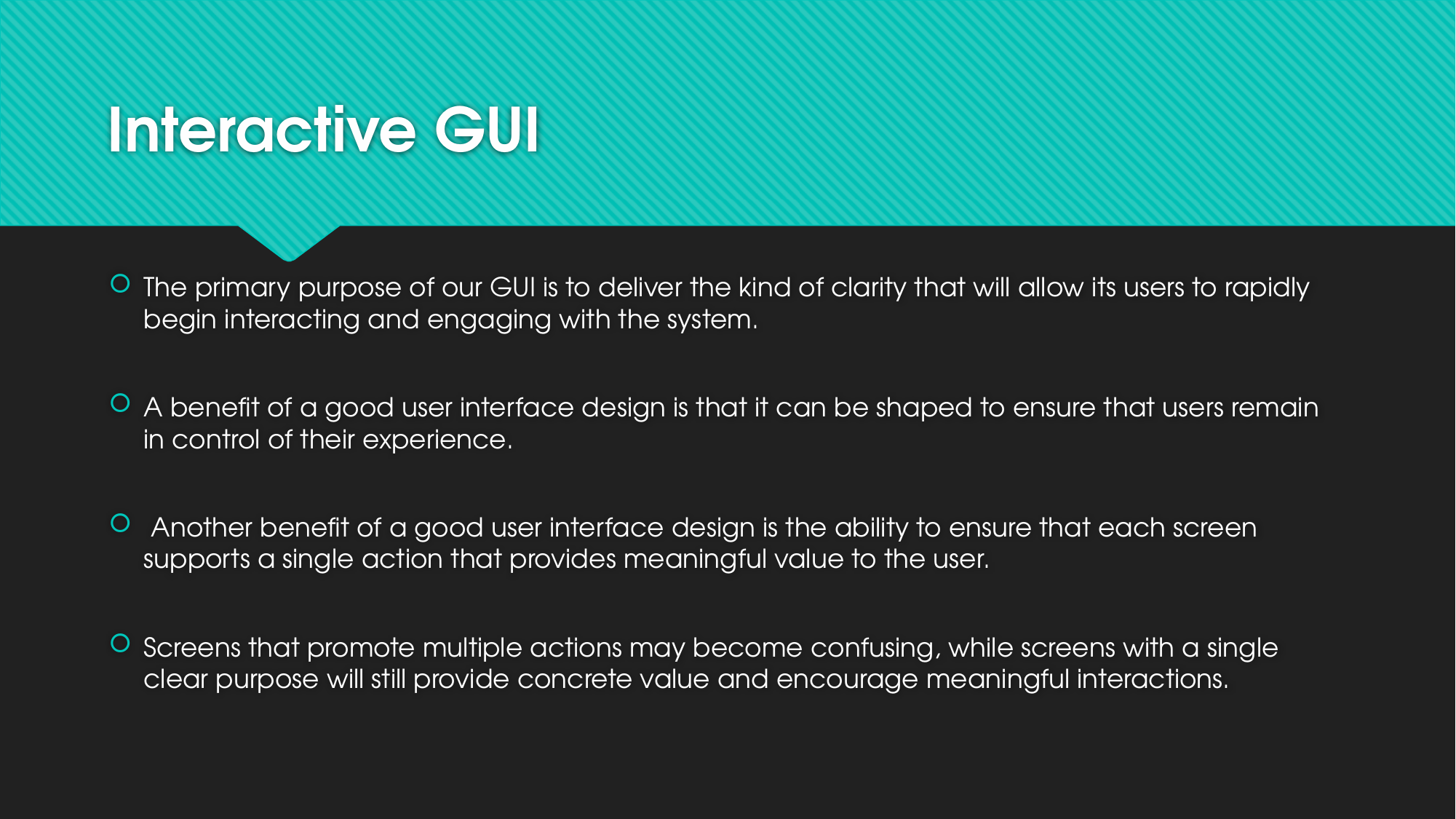

# Interactive GUI
The primary purpose of our GUI is to deliver the kind of clarity that will allow its users to rapidly begin interacting and engaging with the system.

A benefit of a good user interface design is that it can be shaped to ensure that users remain in control of their experience.

 Another benefit of a good user interface design is the ability to ensure that each screen supports a single action that provides meaningful value to the user.

Screens that promote multiple actions may become confusing, while screens with a single clear purpose will still provide concrete value and encourage meaningful interactions.